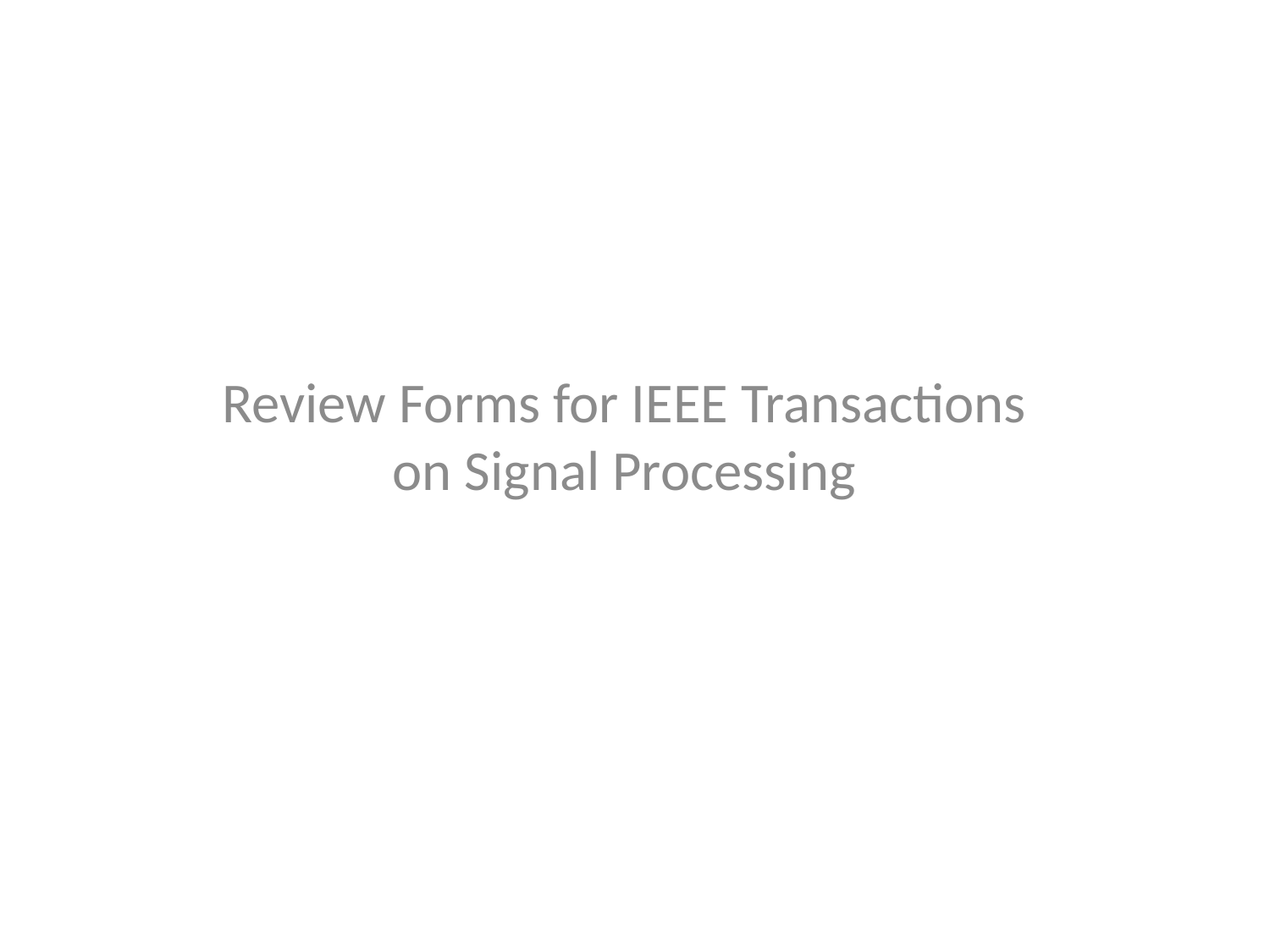

Review Forms for IEEE Transactions on Signal Processing